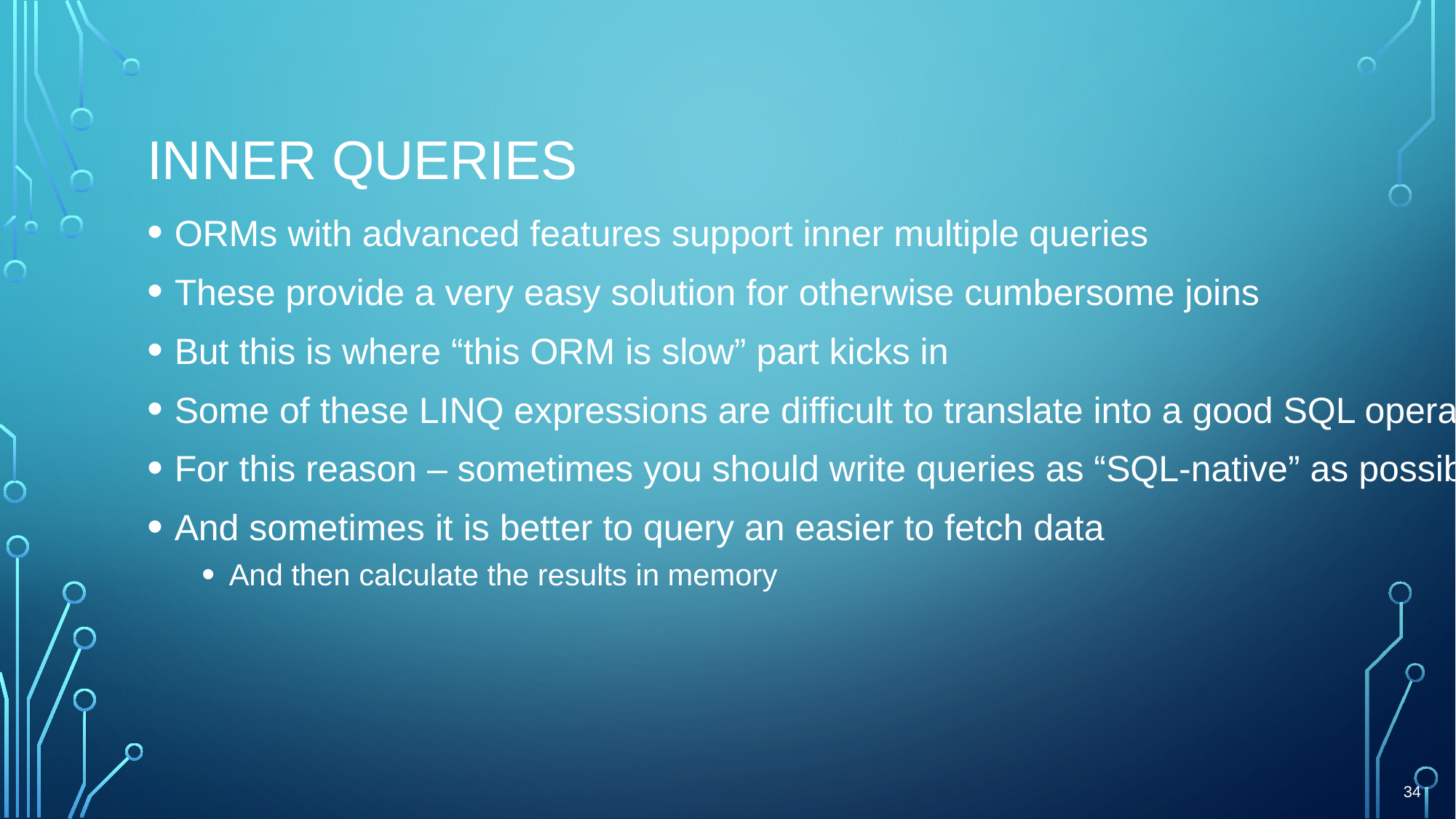

# INNER QUERIES
ORMs with advanced features support inner multiple queries
These provide a very easy solution for otherwise cumbersome joins
But this is where “this ORM is slow” part kicks in
Some of these LINQ expressions are difficult to translate into a good SQL operation
For this reason – sometimes you should write queries as “SQL-native” as possible
And sometimes it is better to query an easier to fetch data
And then calculate the results in memory

34